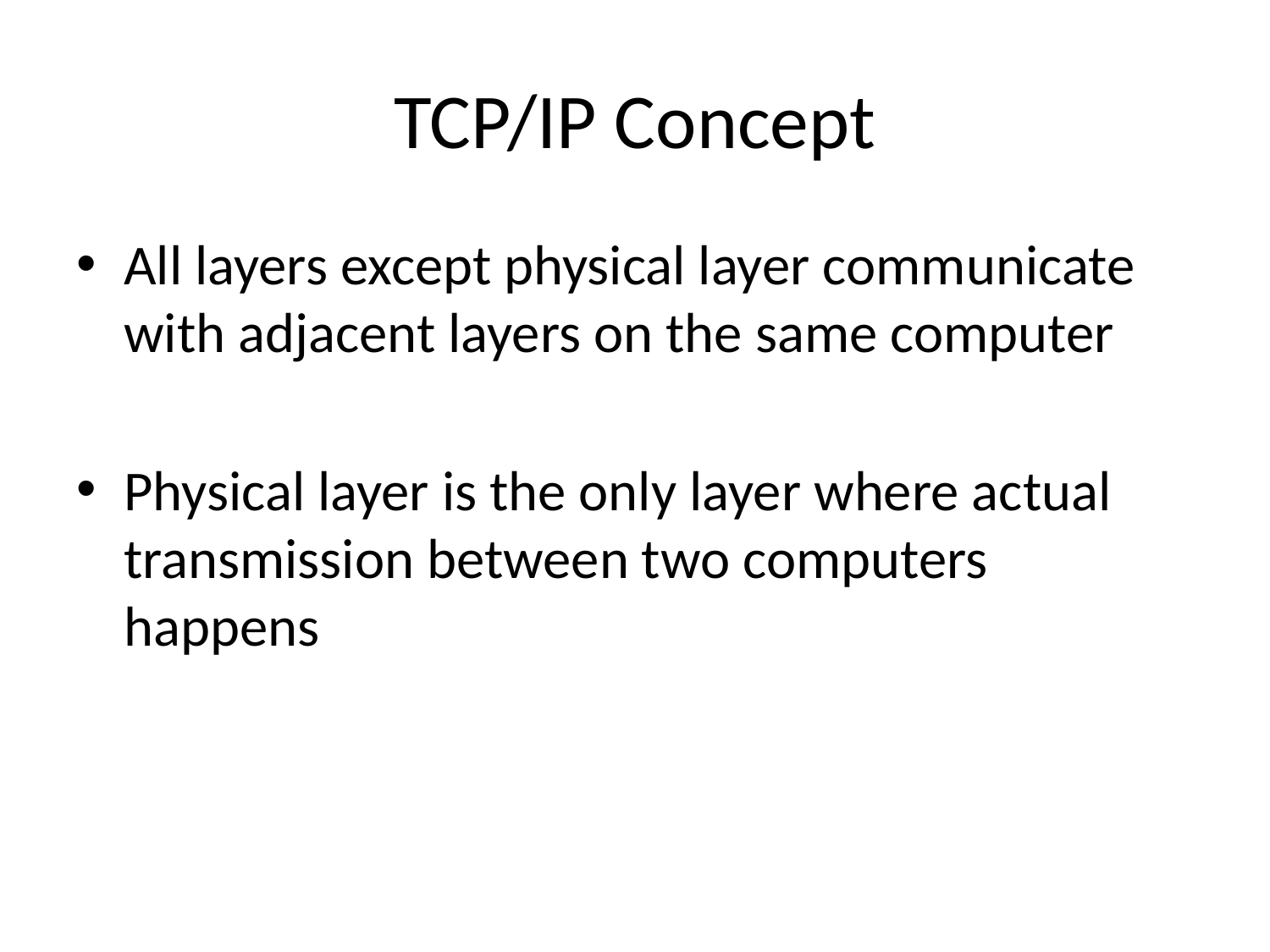

# TCP/IP Concept
All layers except physical layer communicate with adjacent layers on the same computer

Physical layer is the only layer where actual transmission between two computers happens